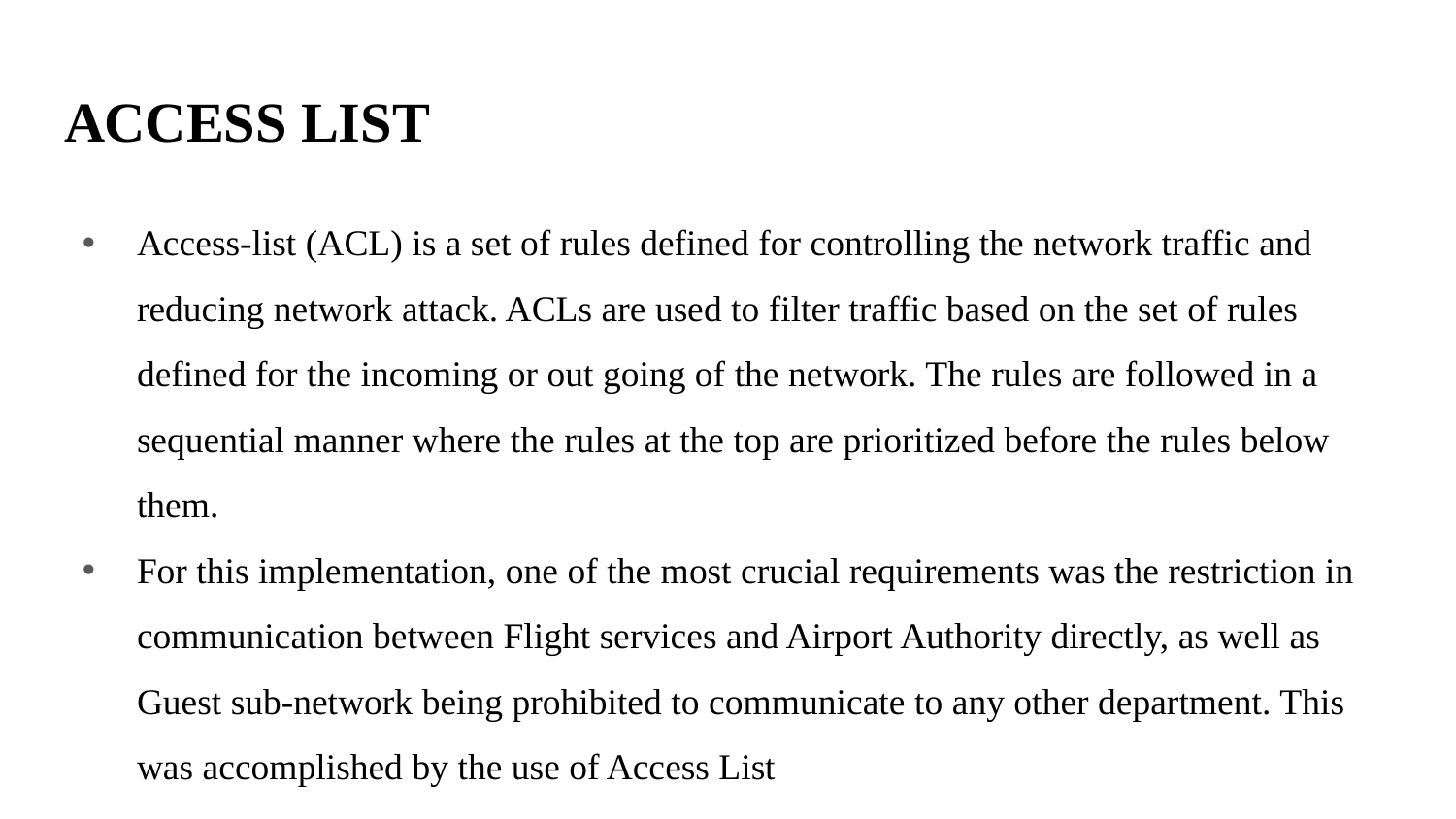

# ACCESS LIST
Access-list (ACL) is a set of rules defined for controlling the network traffic and reducing network attack. ACLs are used to filter traffic based on the set of rules defined for the incoming or out going of the network. The rules are followed in a sequential manner where the rules at the top are prioritized before the rules below them.
For this implementation, one of the most crucial requirements was the restriction in communication between Flight services and Airport Authority directly, as well as Guest sub-network being prohibited to communicate to any other department. This was accomplished by the use of Access List